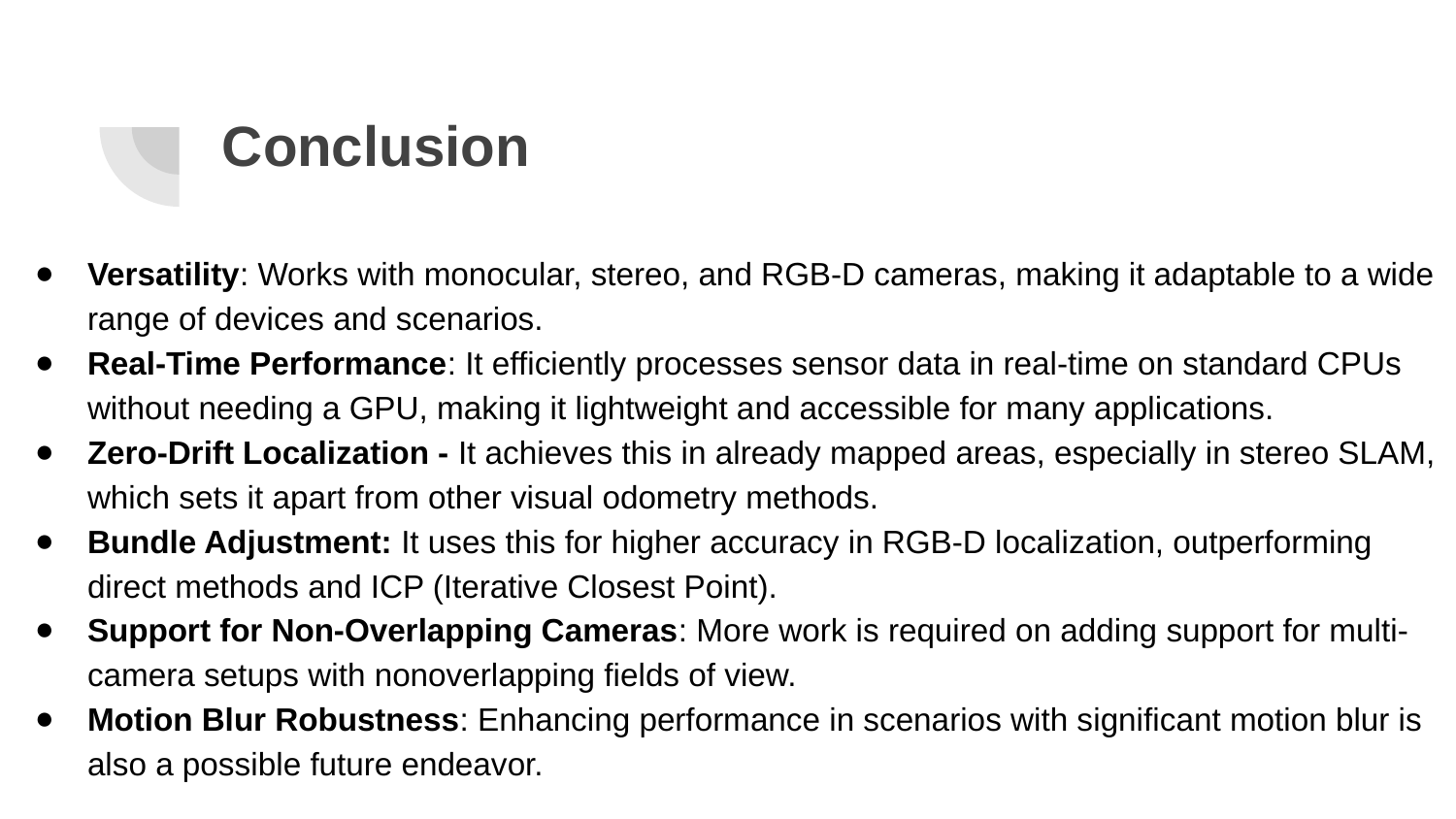

# Conclusion
Versatility: Works with monocular, stereo, and RGB-D cameras, making it adaptable to a wide range of devices and scenarios.
Real-Time Performance: It efficiently processes sensor data in real-time on standard CPUs without needing a GPU, making it lightweight and accessible for many applications.
Zero-Drift Localization - It achieves this in already mapped areas, especially in stereo SLAM, which sets it apart from other visual odometry methods.
Bundle Adjustment: It uses this for higher accuracy in RGB-D localization, outperforming direct methods and ICP (Iterative Closest Point).
Support for Non-Overlapping Cameras: More work is required on adding support for multi-camera setups with nonoverlapping fields of view.
Motion Blur Robustness: Enhancing performance in scenarios with significant motion blur is also a possible future endeavor.